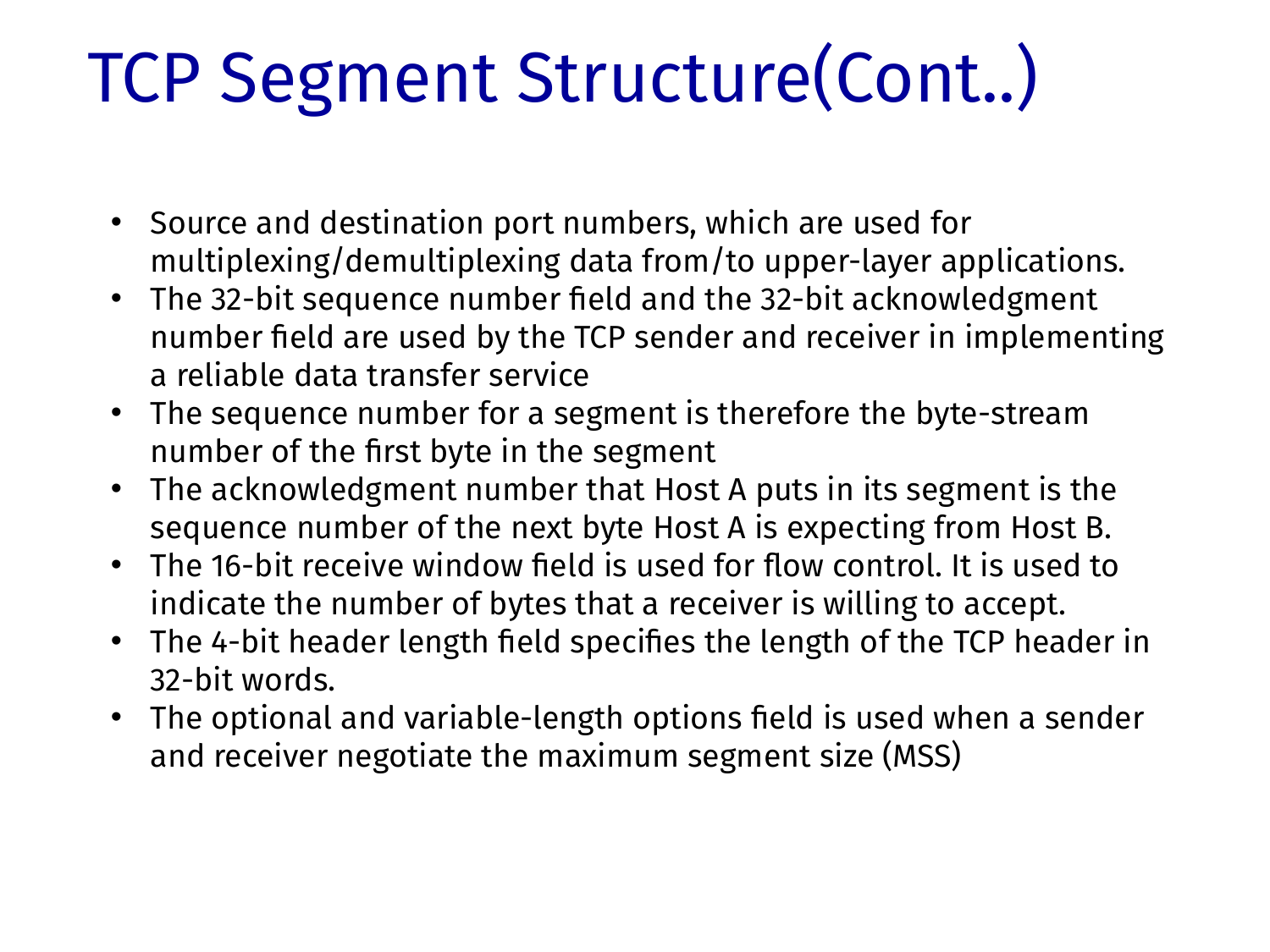

# TCP Segment Structure(Cont..)
Source and destination port numbers, which are used for multiplexing/demultiplexing data from/to upper-layer applications.
The 32-bit sequence number field and the 32-bit acknowledgment number field are used by the TCP sender and receiver in implementing a reliable data transfer service
The sequence number for a segment is therefore the byte-stream number of the first byte in the segment
The acknowledgment number that Host A puts in its segment is the sequence number of the next byte Host A is expecting from Host B.
The 16-bit receive window field is used for flow control. It is used to indicate the number of bytes that a receiver is willing to accept.
The 4-bit header length field specifies the length of the TCP header in 32-bit words.
The optional and variable-length options field is used when a sender and receiver negotiate the maximum segment size (MSS)